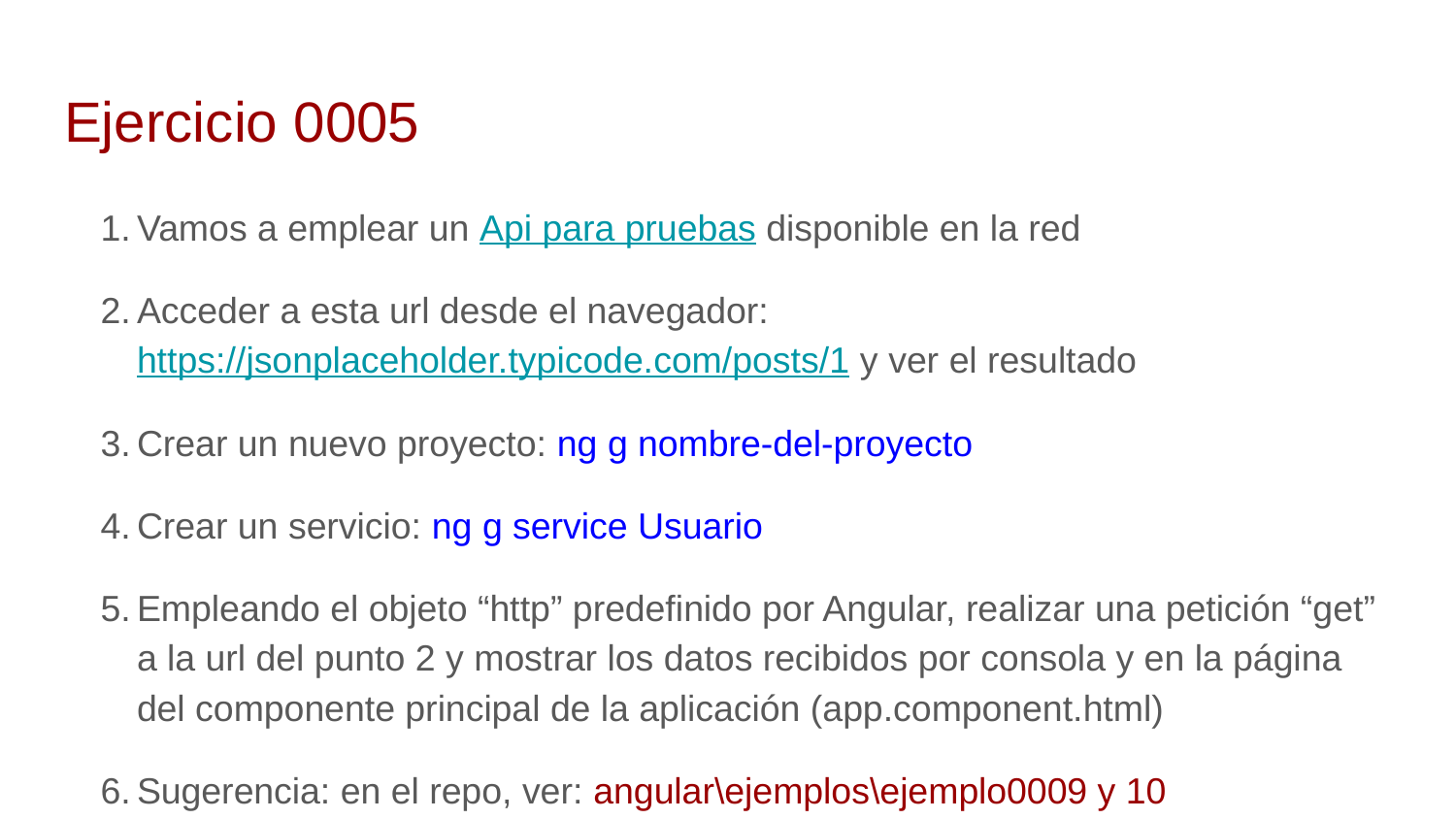

# Ejercicio 0005
Vamos a emplear un Api para pruebas disponible en la red
Acceder a esta url desde el navegador: https://jsonplaceholder.typicode.com/posts/1 y ver el resultado
Crear un nuevo proyecto: ng g nombre-del-proyecto
Crear un servicio: ng g service Usuario
Empleando el objeto “http” predefinido por Angular, realizar una petición “get” a la url del punto 2 y mostrar los datos recibidos por consola y en la página del componente principal de la aplicación (app.component.html)
Sugerencia: en el repo, ver: angular\ejemplos\ejemplo0009 y 10